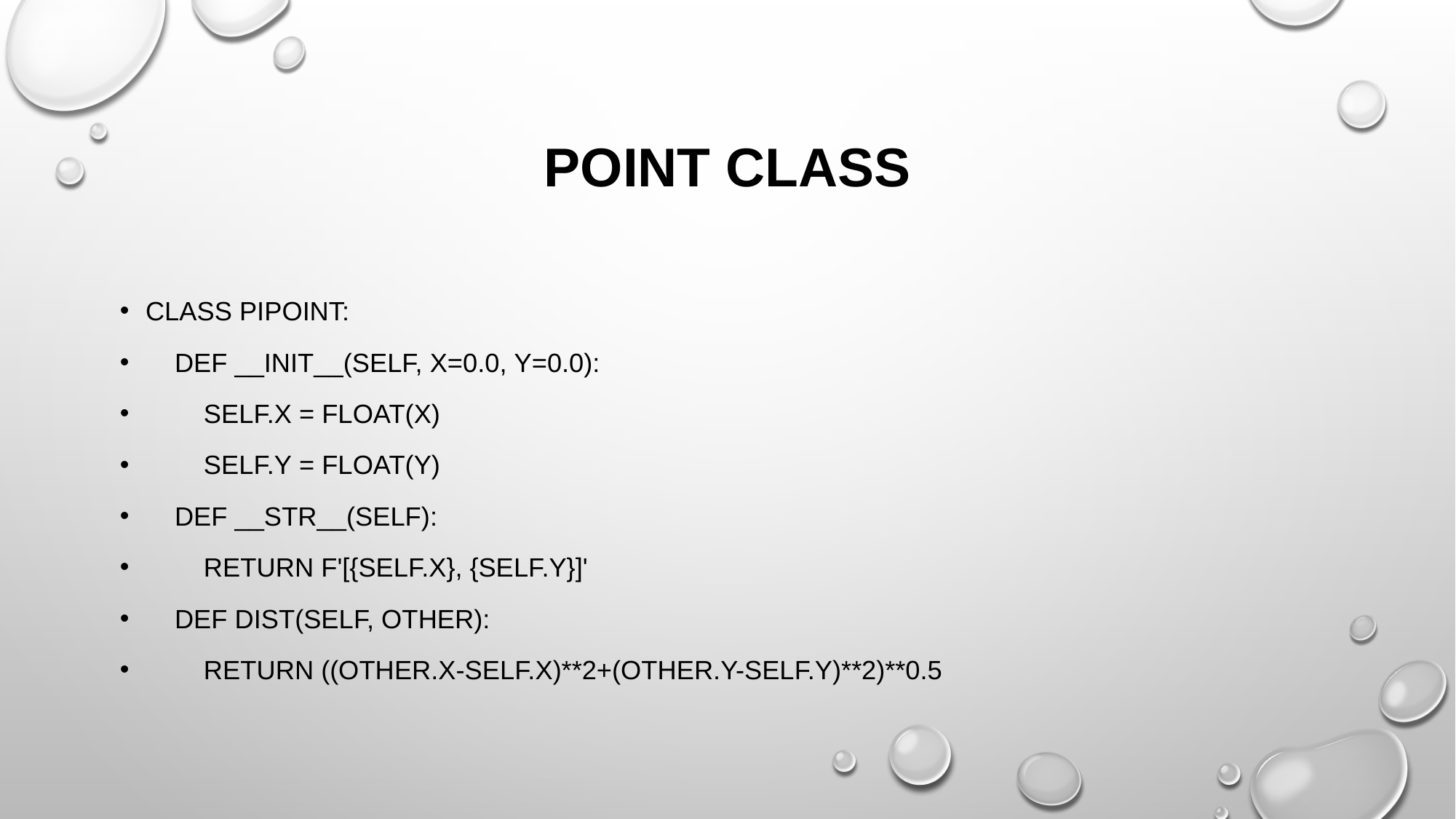

# Point Class
class piPoint:
    def __init__(self, x=0.0, y=0.0):
        self.x = float(x)
        self.y = float(y)
    def __str__(self):
        return f'[{self.x}, {self.y}]'
    def dist(self, other):
        return ((other.x-self.x)**2+(other.y-self.y)**2)**0.5